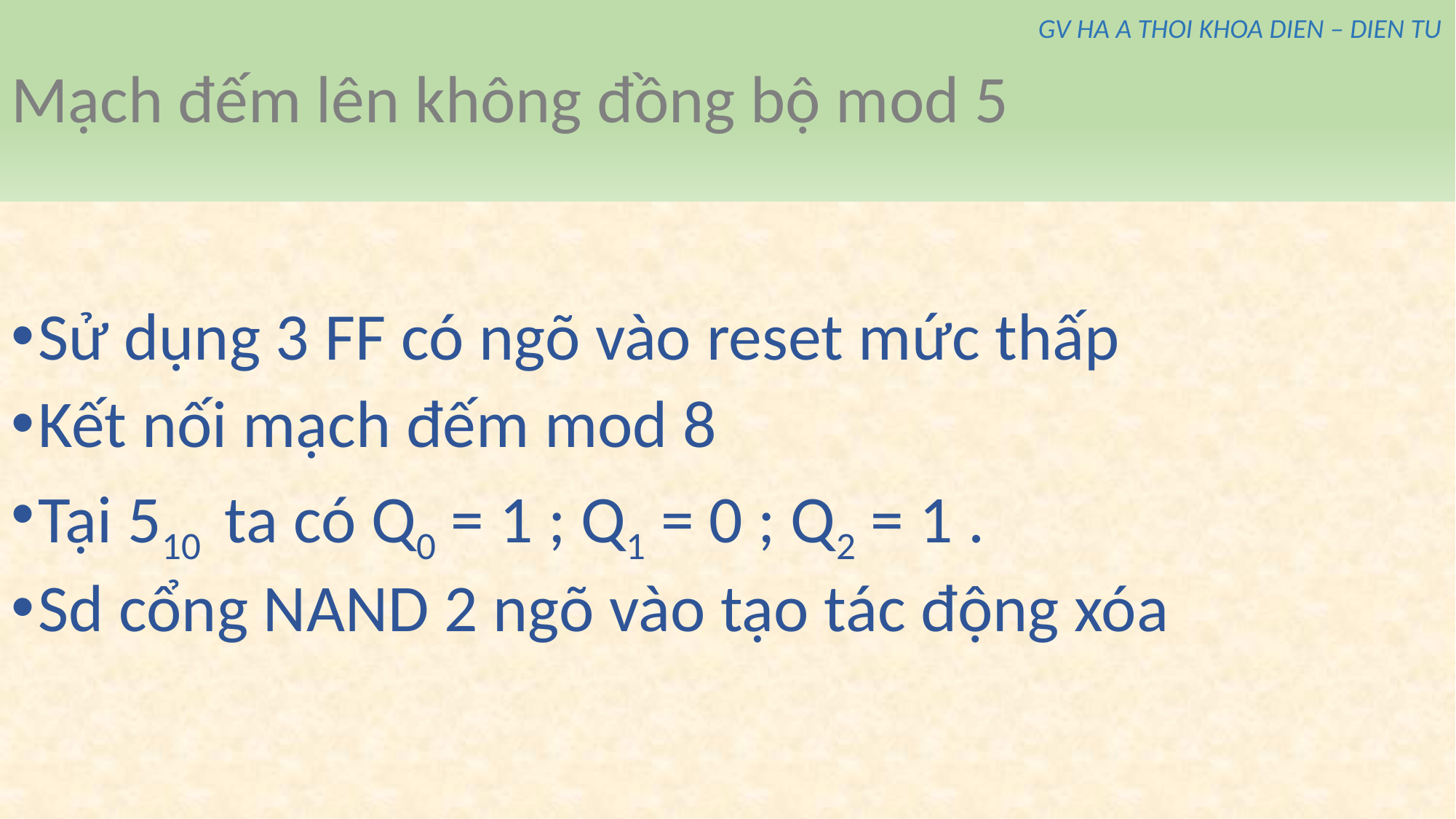

# Mạch đếm lên không đồng bộ mod 5
GV HA A THOI KHOA DIEN – DIEN TU

Sử dụng 3 FF có ngõ vào reset mức thấp
Kết nối mạch đếm mod 8
Tại 510  ta có Q0 = 1 ; Q1 = 0 ; Q2 = 1 .
Sd cổng NAND 2 ngõ vào tạo tác động xóa